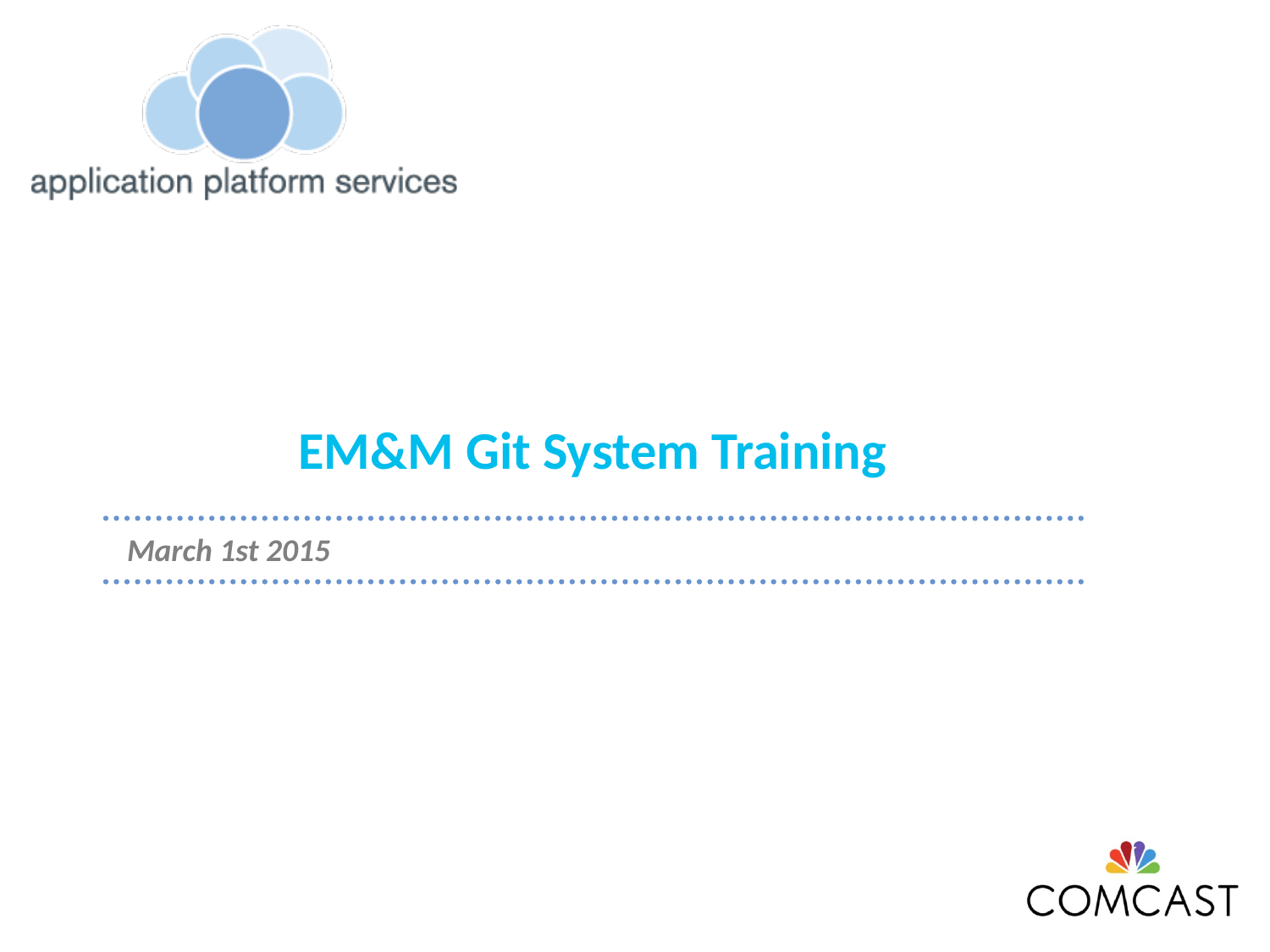

# EM&M Git System Training
March 1st 2015